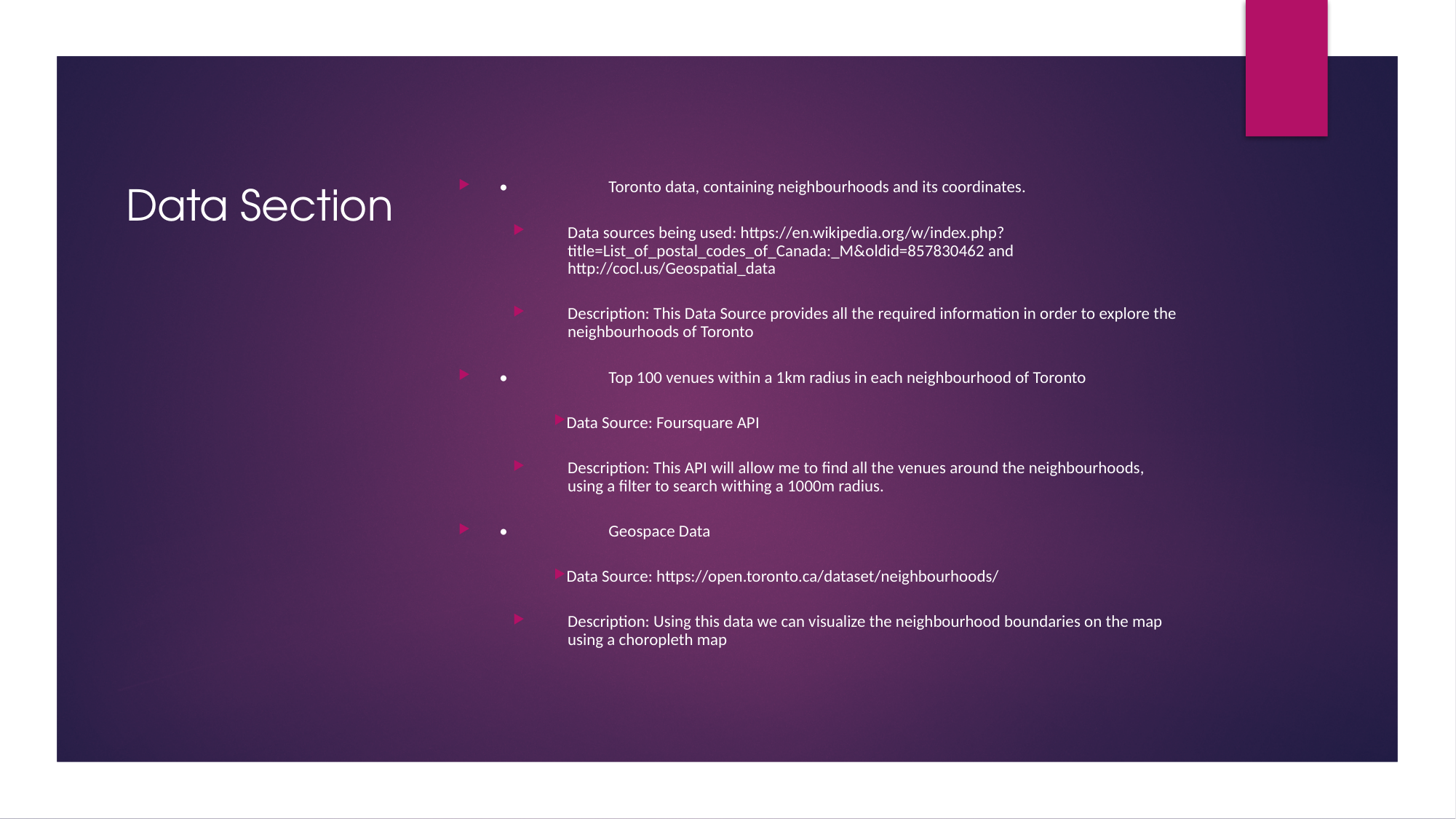

# Data Section
•	Toronto data, containing neighbourhoods and its coordinates.
Data sources being used: https://en.wikipedia.org/w/index.php?title=List_of_postal_codes_of_Canada:_M&oldid=857830462 and http://cocl.us/Geospatial_data
Description: This Data Source provides all the required information in order to explore the neighbourhoods of Toronto
•	Top 100 venues within a 1km radius in each neighbourhood of Toronto
Data Source: Foursquare API
Description: This API will allow me to find all the venues around the neighbourhoods, using a filter to search withing a 1000m radius.
•	Geospace Data
Data Source: https://open.toronto.ca/dataset/neighbourhoods/
Description: Using this data we can visualize the neighbourhood boundaries on the map using a choropleth map